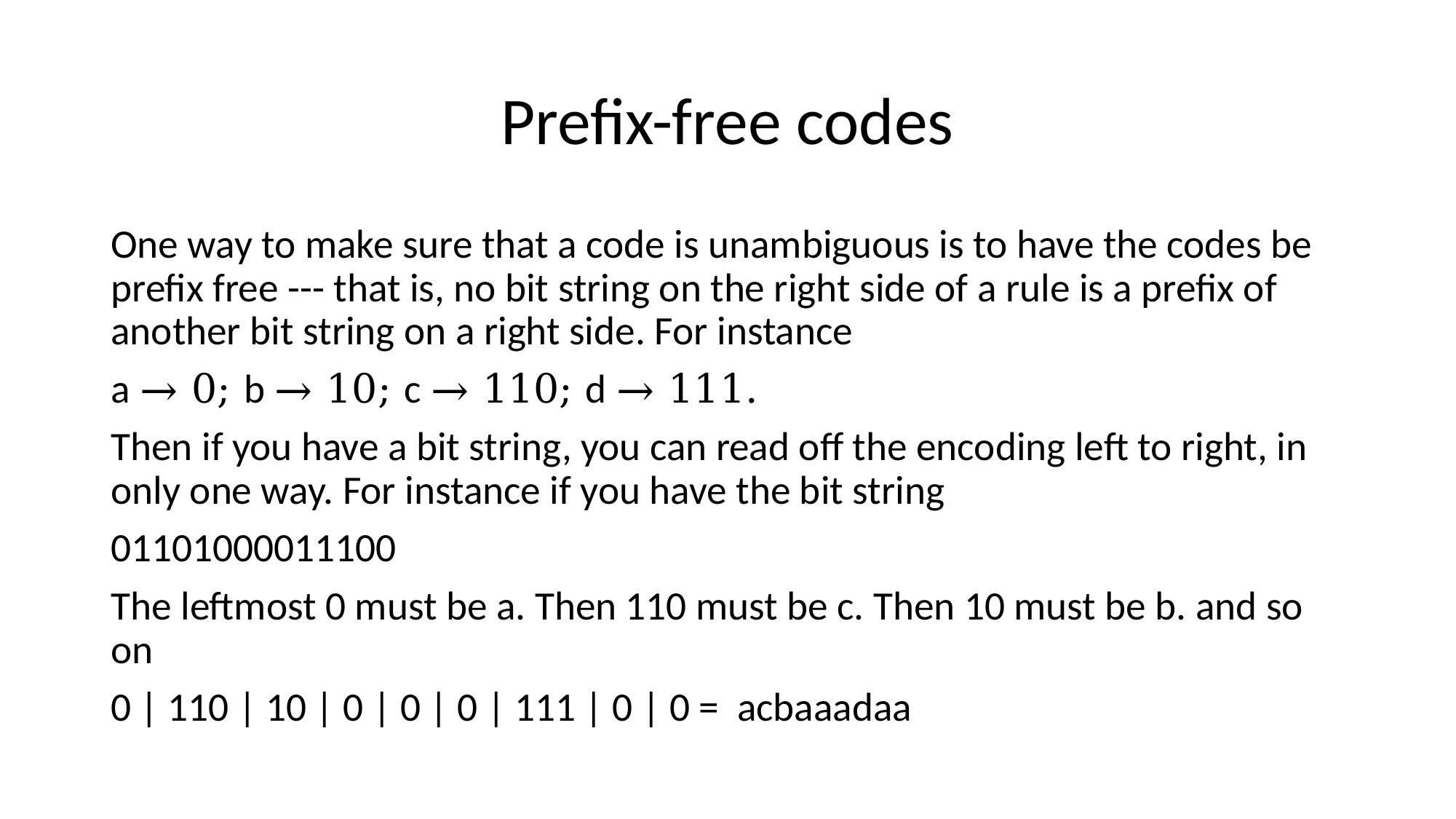

# Prefix-free codes
One way to make sure that a code is unambiguous is to have the codes be prefix free --- that is, no bit string on the right side of a rule is a prefix of another bit string on a right side. For instance
a → 0; b → 10; c → 110; d → 111.
Then if you have a bit string, you can read off the encoding left to right, in only one way. For instance if you have the bit string
01101000011100
The leftmost 0 must be a. Then 110 must be c. Then 10 must be b. and so on
0 | 110 | 10 | 0 | 0 | 0 | 111 | 0 | 0 =  acbaaadaa